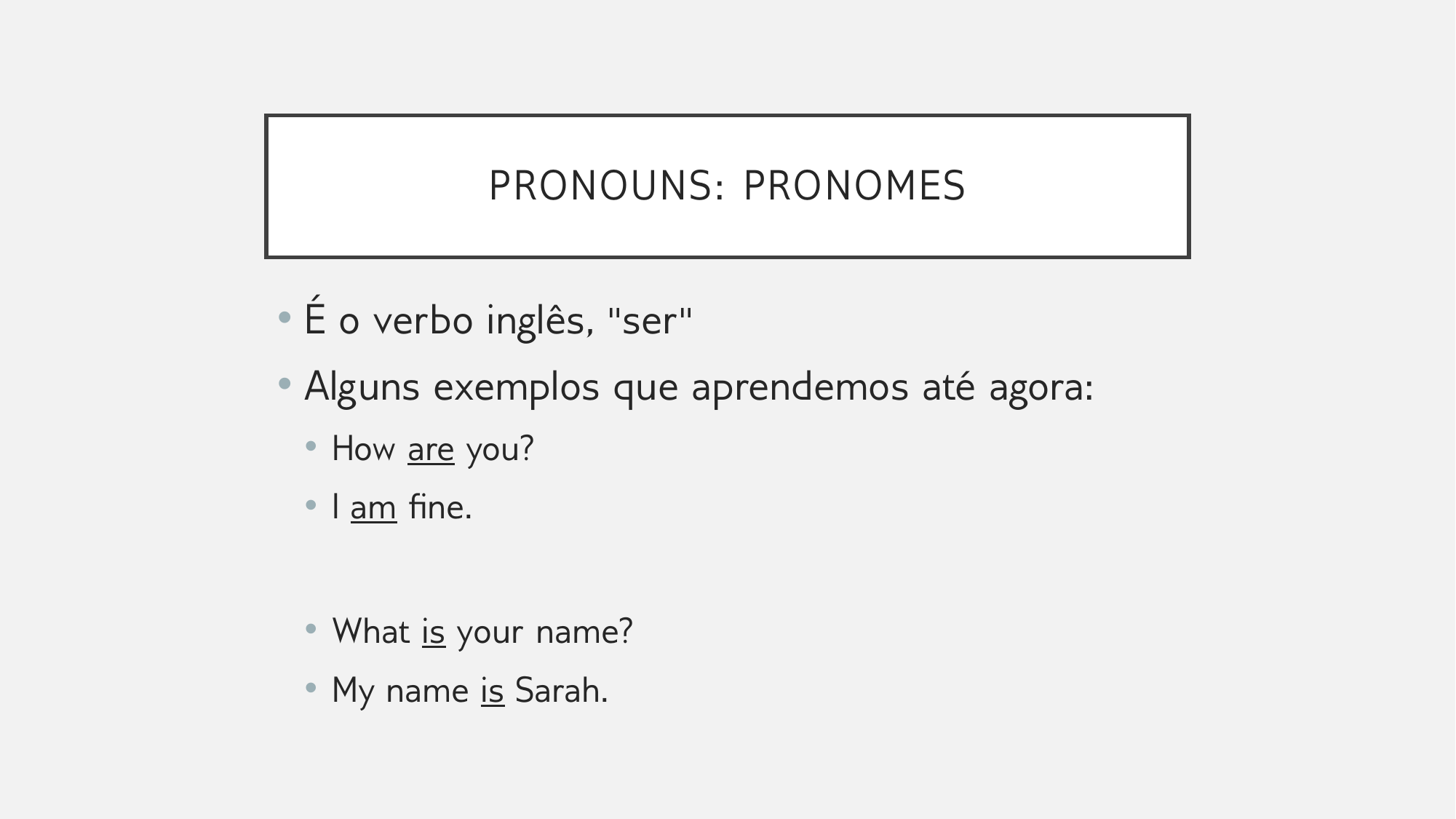

# Pronouns: pronomes
É o verbo inglês, "ser"
Alguns exemplos que aprendemos até agora:
How are you?
I am fine.

What is your name?
My name is Sarah.